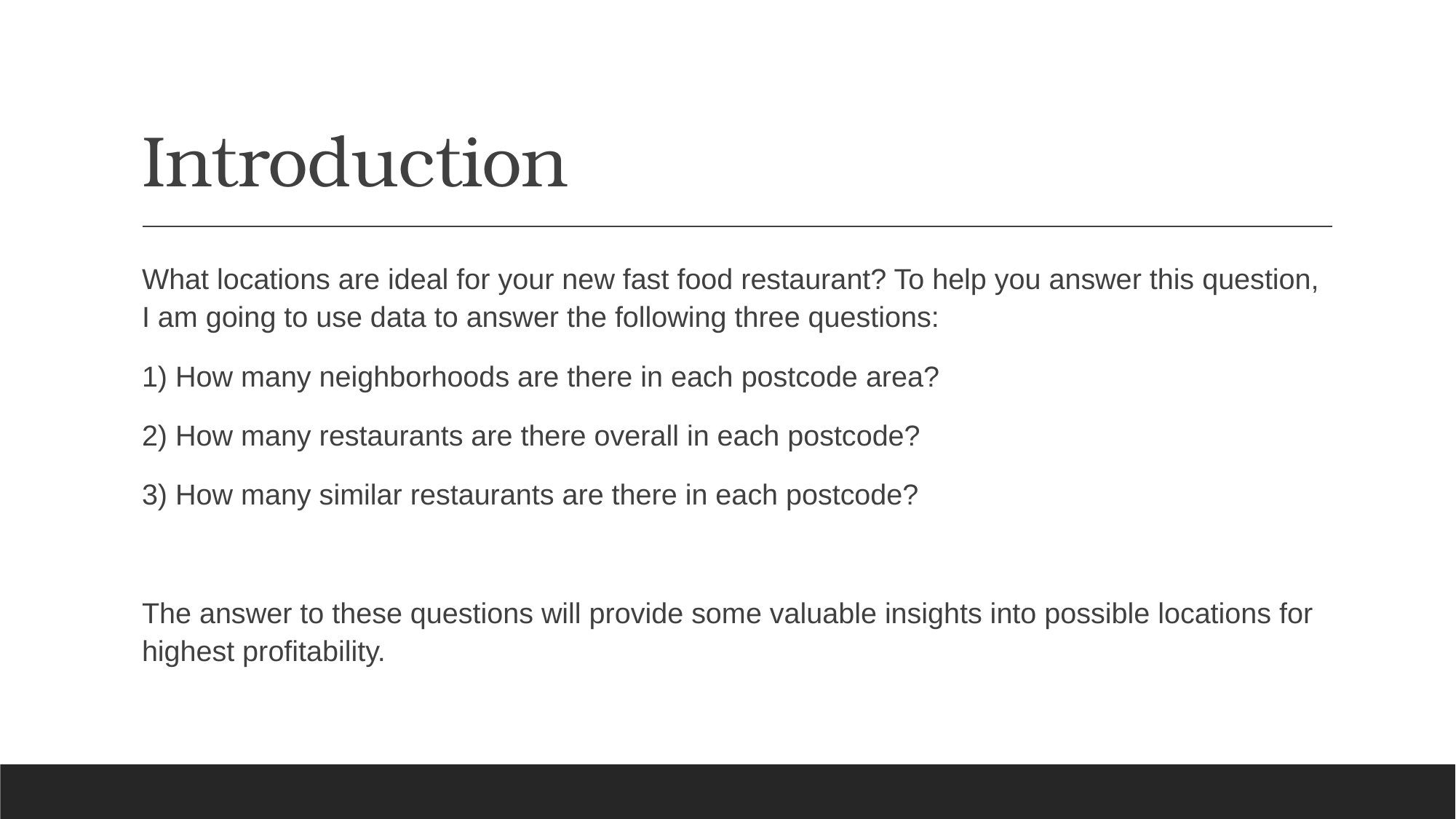

# Introduction
What locations are ideal for your new fast food restaurant? To help you answer this question, I am going to use data to answer the following three questions:
1) How many neighborhoods are there in each postcode area?
2) How many restaurants are there overall in each postcode?
3) How many similar restaurants are there in each postcode?

The answer to these questions will provide some valuable insights into possible locations for highest profitability.